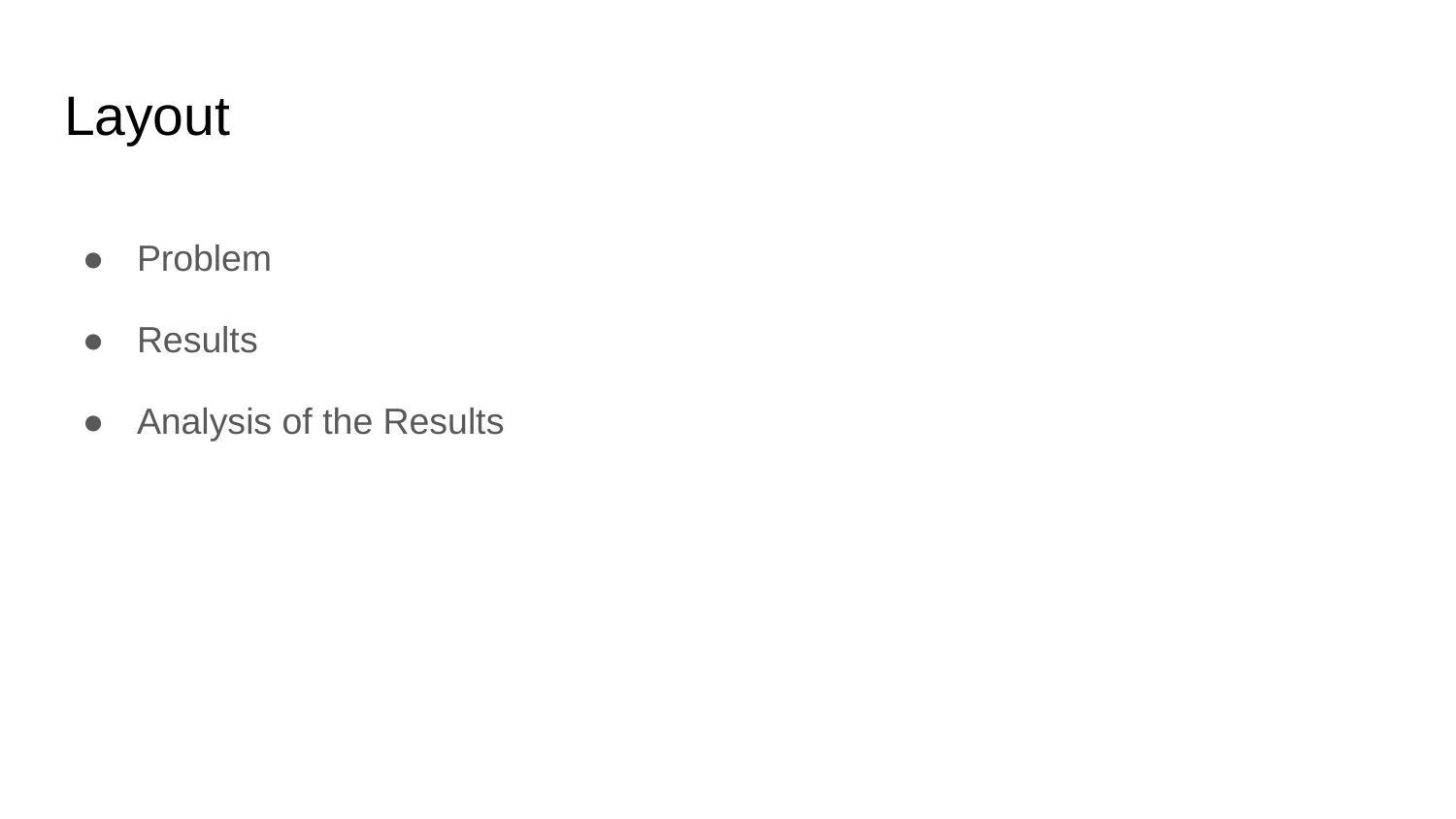

# Layout
Problem
Results
Analysis of the Results